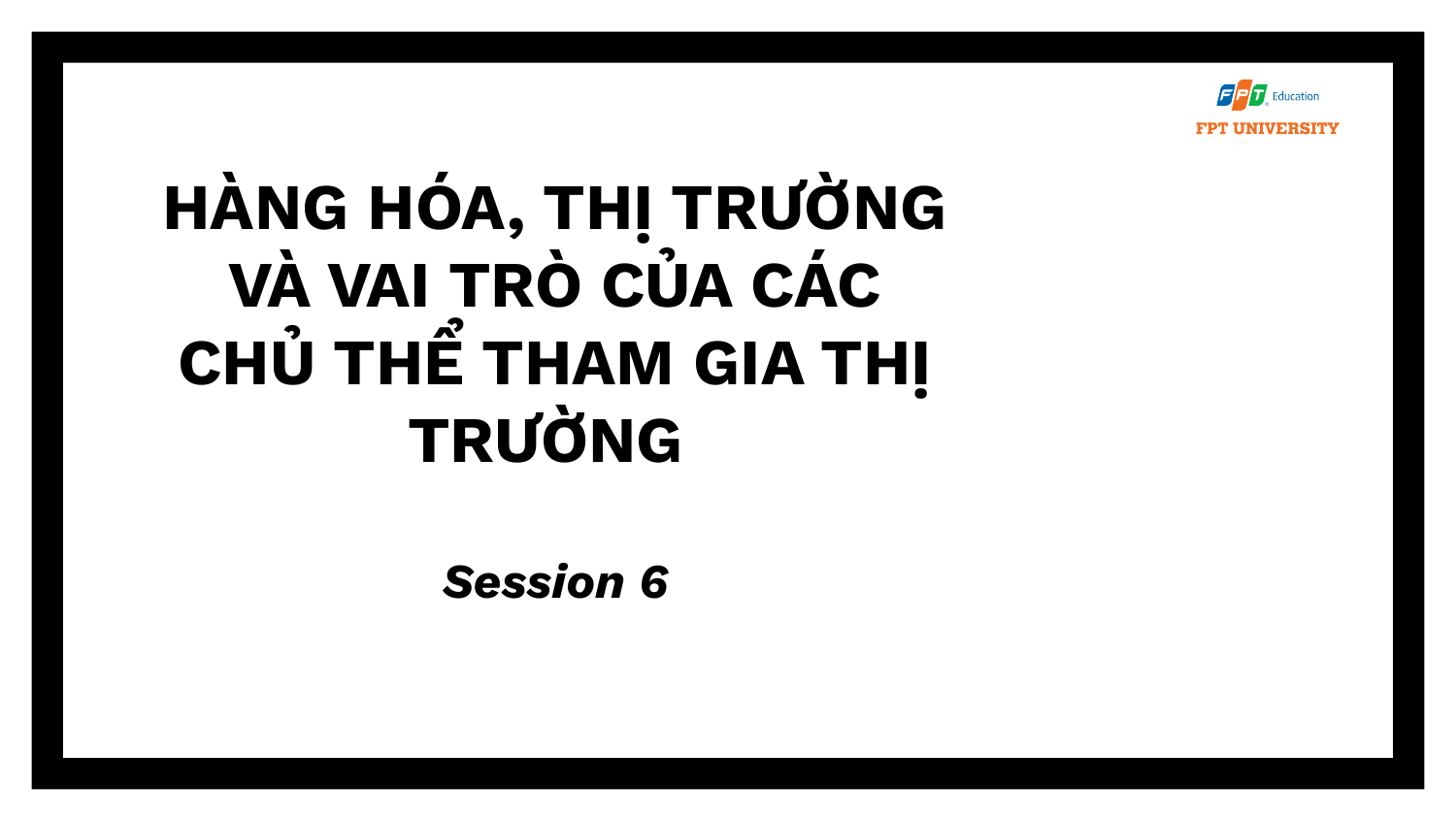

# HÀNG HÓA, THỊ TRƯỜNG VÀ VAI TRÒ CỦA CÁC CHỦ THỂ THAM GIA THỊ TRƯỜNG
Session 6